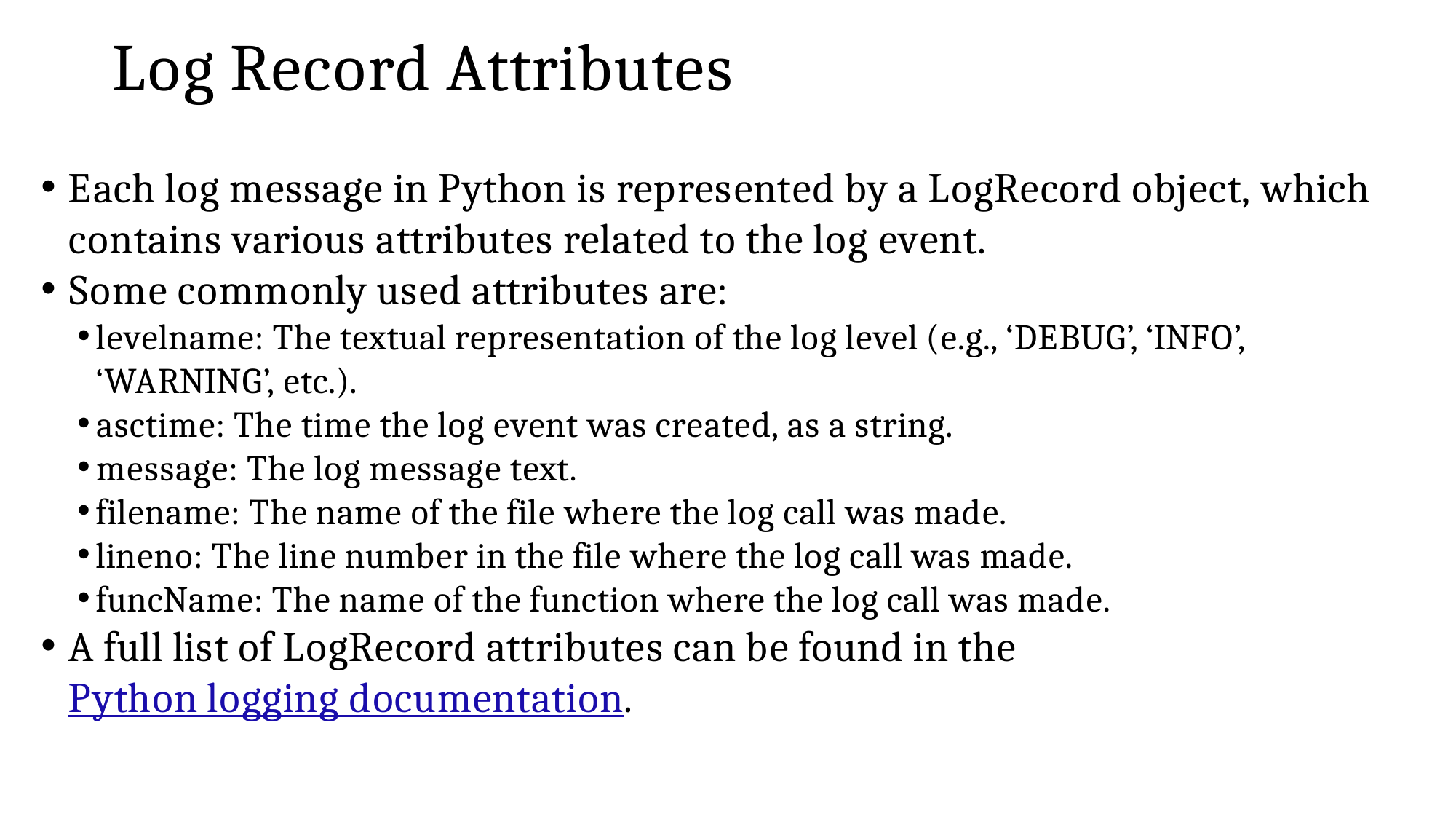

# Log Record Attributes
Each log message in Python is represented by a LogRecord object, which contains various attributes related to the log event.
Some commonly used attributes are:
levelname: The textual representation of the log level (e.g., ‘DEBUG’, ‘INFO’, ‘WARNING’, etc.).
asctime: The time the log event was created, as a string.
message: The log message text.
filename: The name of the file where the log call was made.
lineno: The line number in the file where the log call was made.
funcName: The name of the function where the log call was made.
A full list of LogRecord attributes can be found in the Python logging documentation.